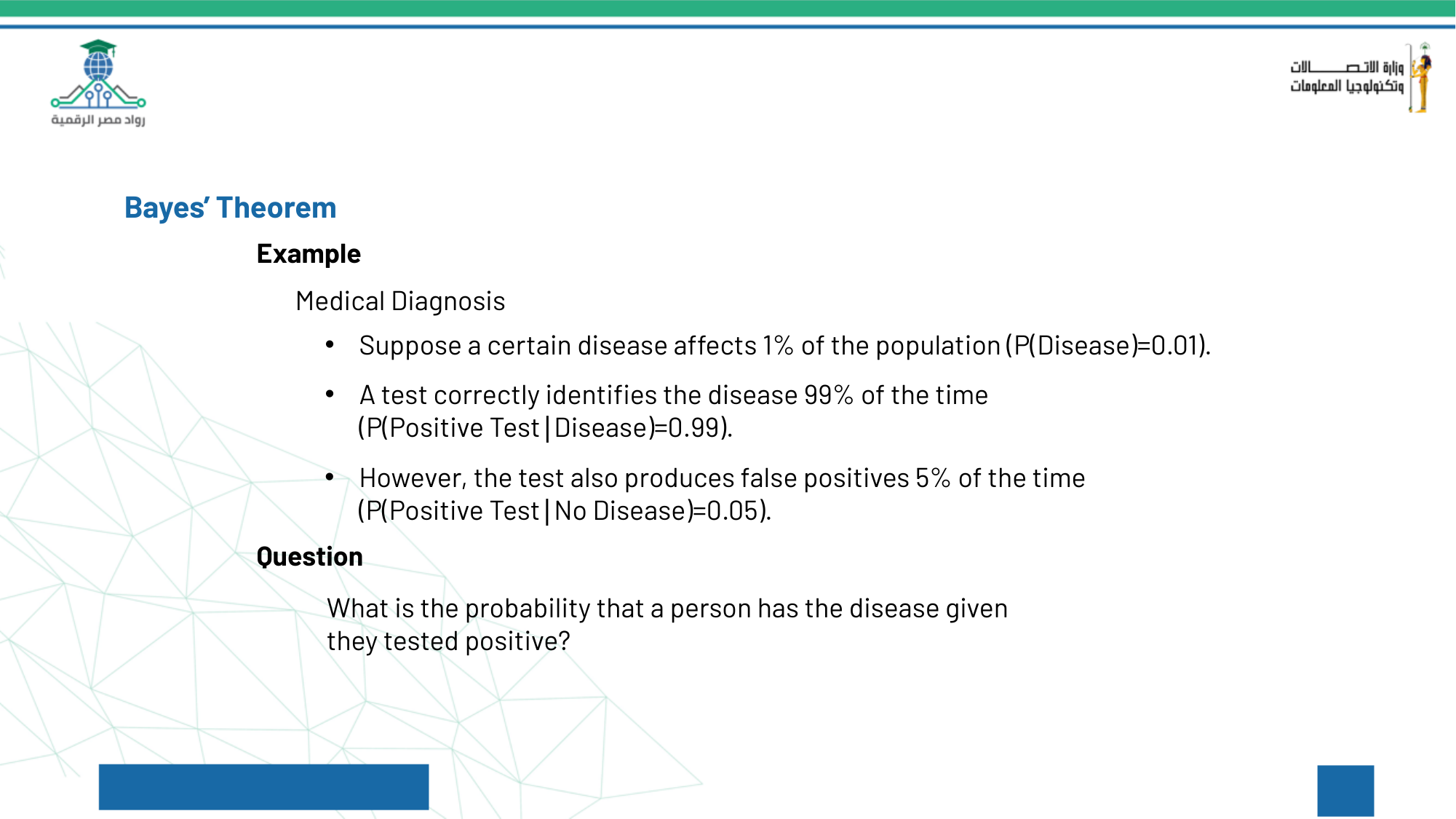

Bayes’ Theorem
Example
Medical Diagnosis
Suppose a certain disease affects 1% of the population (P(Disease)=0.01).
A test correctly identifies the disease 99% of the time (P(Positive Test∣Disease)=0.99).
However, the test also produces false positives 5% of the time (P(Positive Test∣No Disease)=0.05).
Question
What is the probability that a person has the disease given they tested positive?